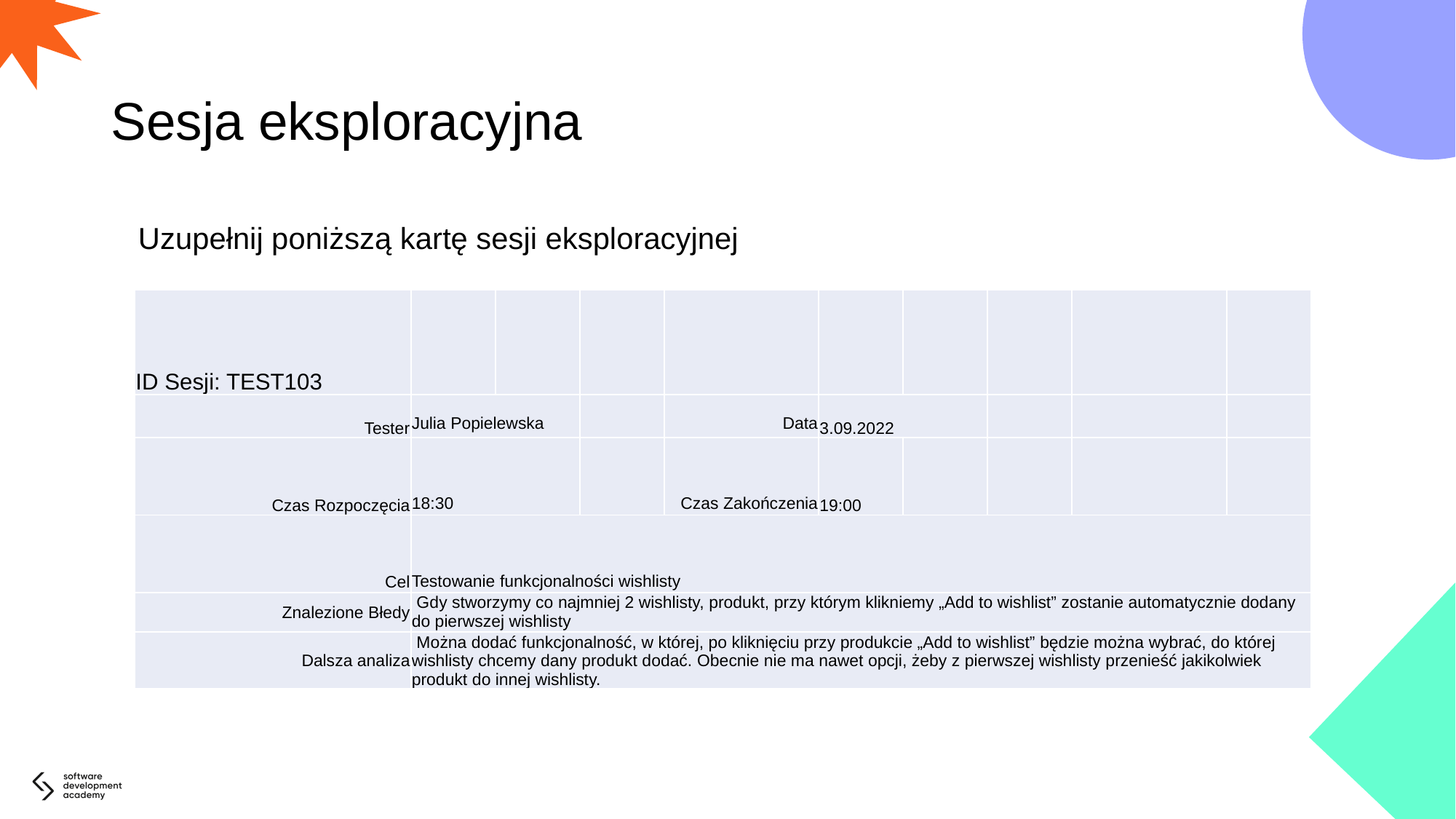

# Sesja eksploracyjna
Uzupełnij poniższą kartę sesji eksploracyjnej
| ID Sesji: TEST103 |  |  |  |  |  |  |  |  |  |
| --- | --- | --- | --- | --- | --- | --- | --- | --- | --- |
| Tester | Julia Popielewska |  |  | Data | 3.09.2022 |  |  |  |  |
| Czas Rozpoczęcia | 18:30 |  |  | Czas Zakończenia | 19:00 |  |  |  |  |
| Cel | Testowanie funkcjonalności wishlisty |  |  |  |  |  |  |  |  |
| Znalezione Błedy | Gdy stworzymy co najmniej 2 wishlisty, produkt, przy którym klikniemy „Add to wishlist” zostanie automatycznie dodany do pierwszej wishlisty |  |  |  |  |  |  |  |  |
| Dalsza analiza | Można dodać funkcjonalność, w której, po kliknięciu przy produkcie „Add to wishlist” będzie można wybrać, do której wishlisty chcemy dany produkt dodać. Obecnie nie ma nawet opcji, żeby z pierwszej wishlisty przenieść jakikolwiek produkt do innej wishlisty. |  |  |  |  |  |  |  |  |